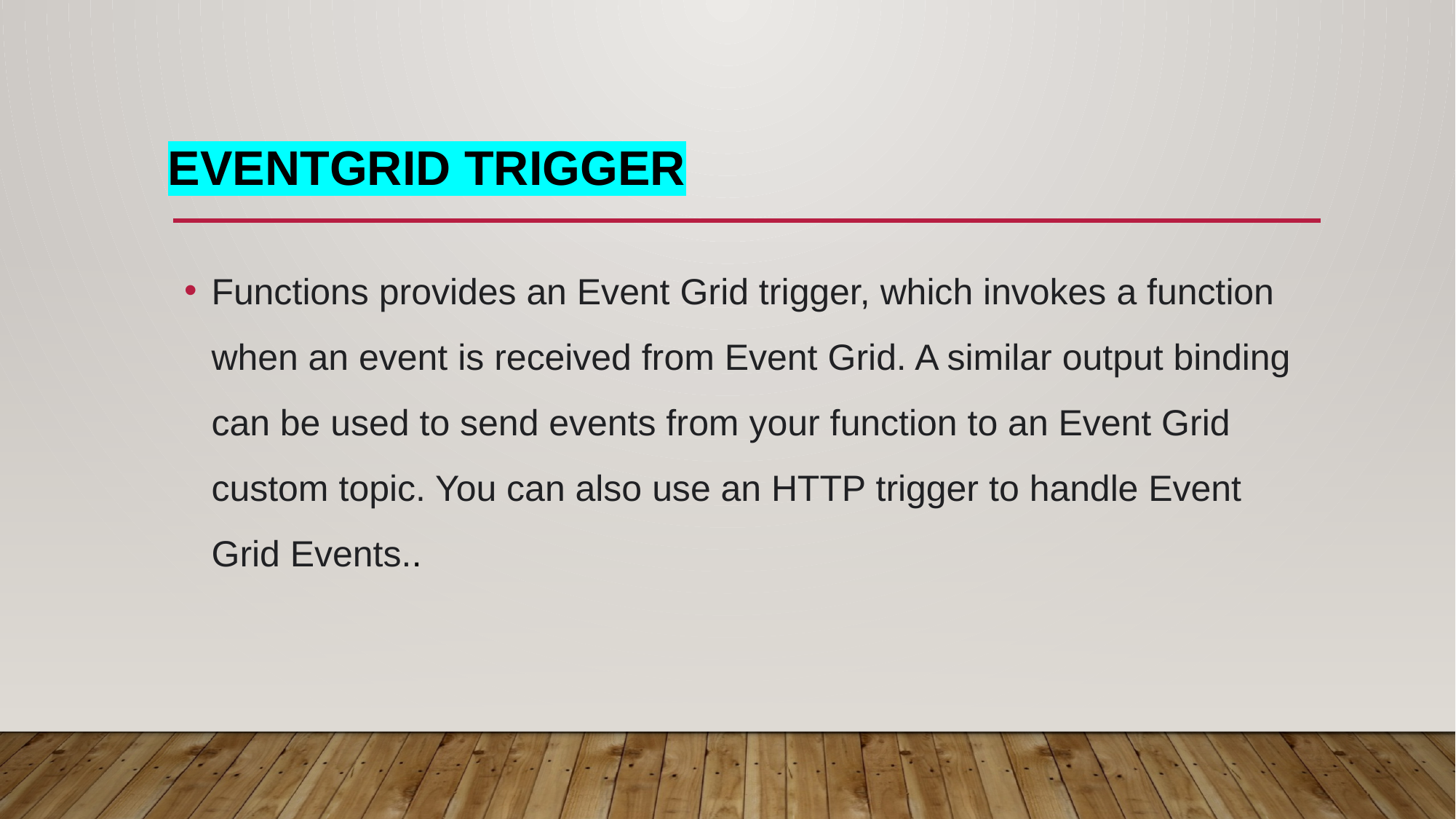

# EventGrid Trigger
Functions provides an Event Grid trigger, which invokes a function when an event is received from Event Grid. A similar output binding can be used to send events from your function to an Event Grid custom topic. You can also use an HTTP trigger to handle Event Grid Events..